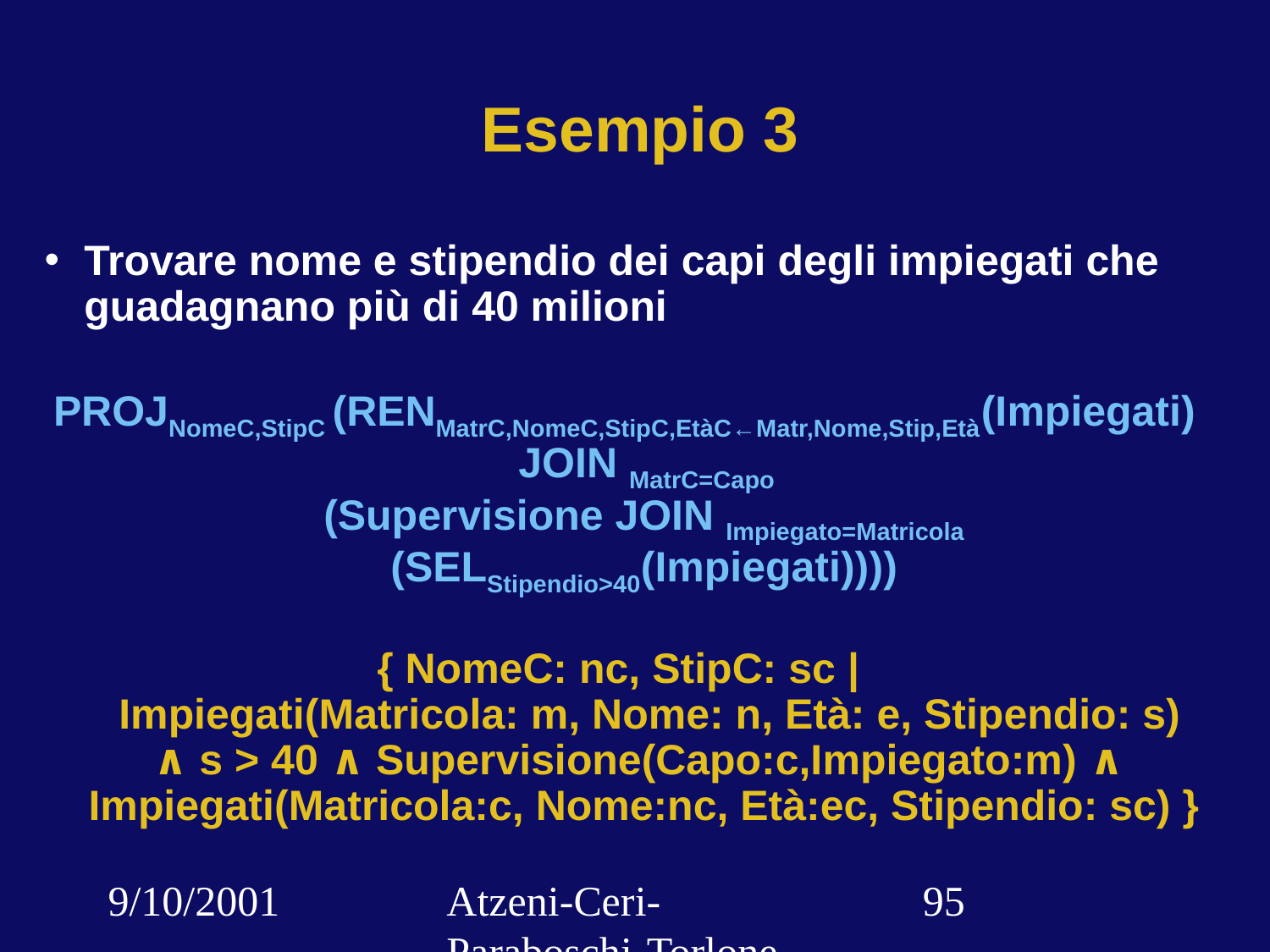

# Esempio 3
Trovare nome e stipendio dei capi degli impiegati che guadagnano più di 40 milioni

PROJNomeC,StipC (RENMatrC,NomeC,StipC,EtàC←Matr,Nome,Stip,Età(Impiegati)
 JOIN MatrC=Capo
(Supervisione JOIN Impiegato=Matricola (SELStipendio>40(Impiegati))))

{ NomeC: nc, StipC: sc |
 Impiegati(Matricola: m, Nome: n, Età: e, Stipendio: s) ∧ s > 40 ∧ Supervisione(Capo:c,Impiegato:m) ∧
Impiegati(Matricola:c, Nome:nc, Età:ec, Stipendio: sc) }

9/10/2001
Atzeni-Ceri-Paraboschi-Torlone, Basi di dati, Capitolo 3
95